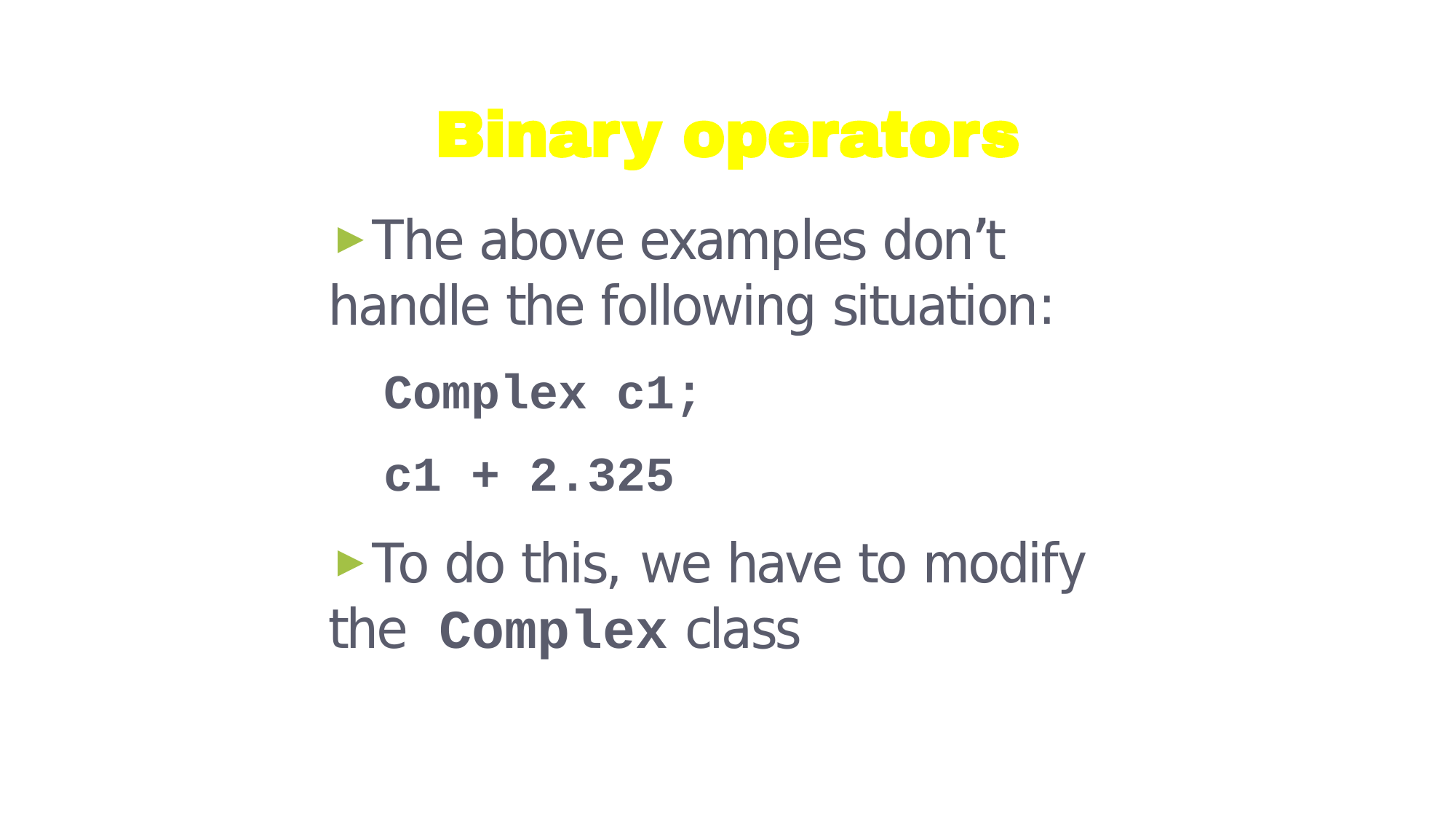

# Binary operators
The above examples don’t handle the following situation:
Complex c1;
c1 + 2.325
To do this, we have to modify the Complex class
15